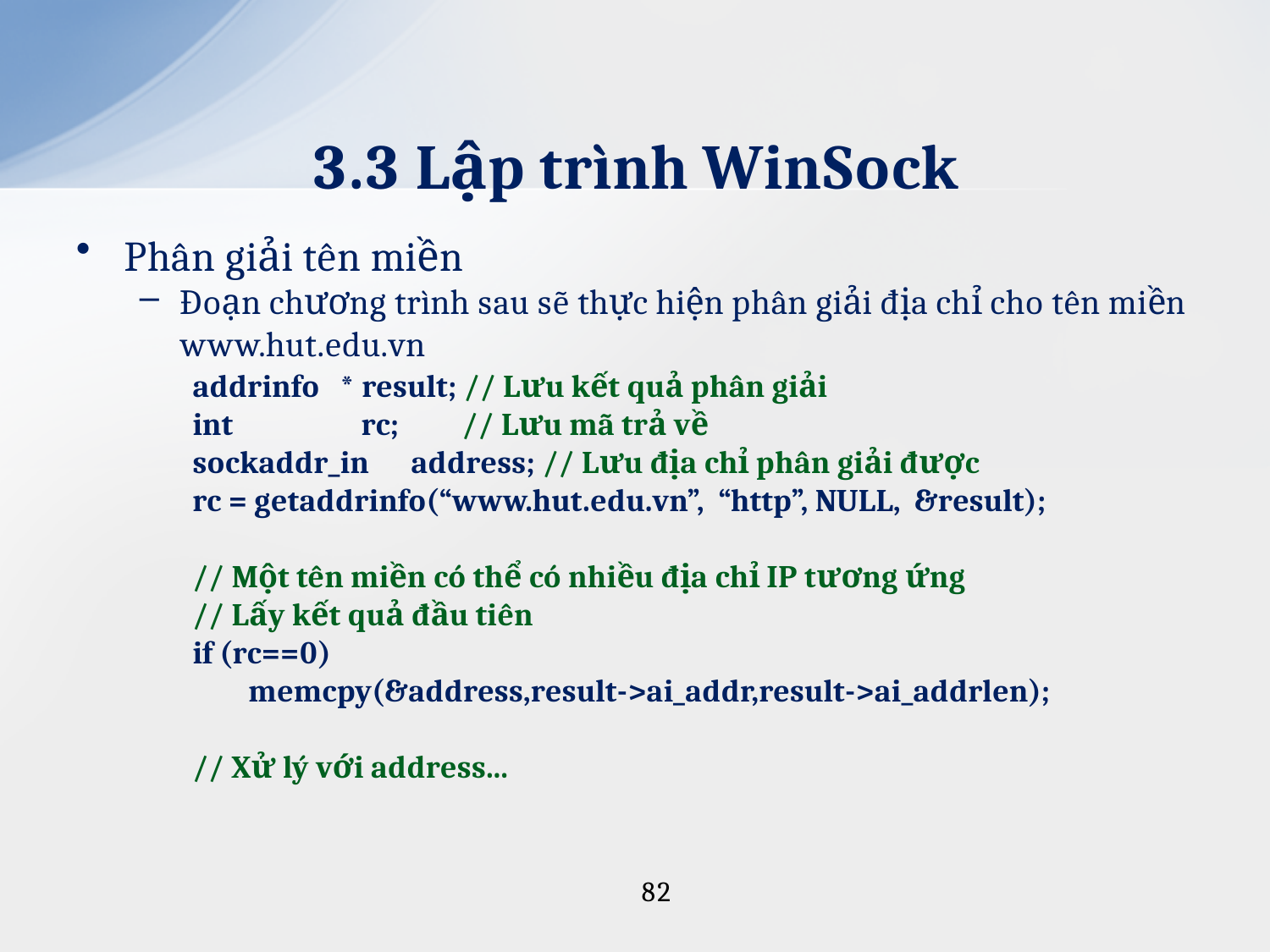

# 3.3 Lập trình WinSock
Phân giải tên miền
Đoạn chương trình sau sẽ thực hiện phân giải địa chỉ cho tên miền www.hut.edu.vn
addrinfo   * result; // Lưu kết quả phân giải
int 	      rc;         // Lưu mã trả về
sockaddr_in      address; // Lưu địa chỉ phân giải được
rc = getaddrinfo(“www.hut.edu.vn”,  “http”, NULL,  &result);

// Một tên miền có thể có nhiều địa chỉ IP tương ứng
// Lấy kết quả đầu tiên
if (rc==0)
        memcpy(&address,result->ai_addr,result->ai_addrlen);

// Xử lý với address...
82